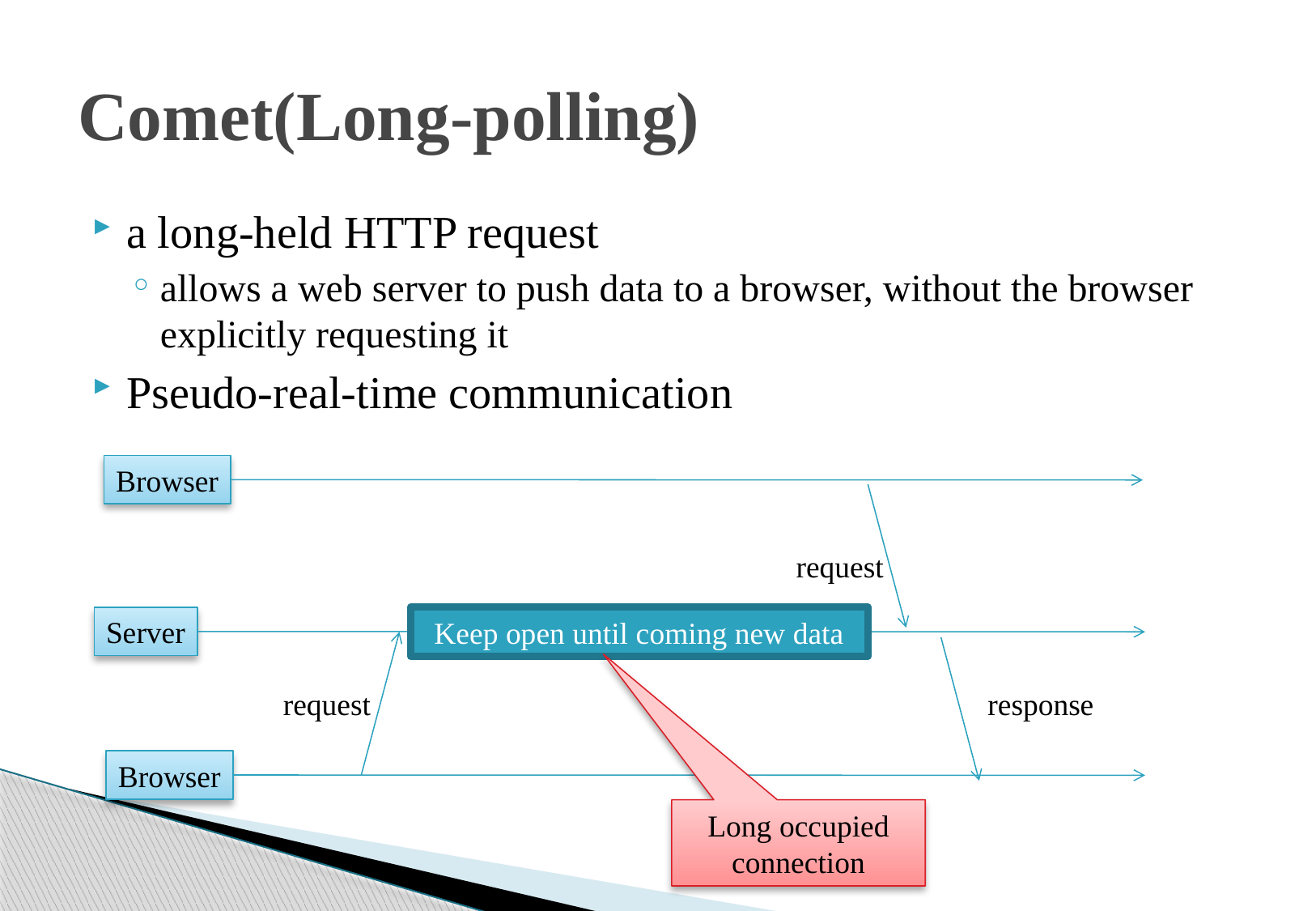

# Comet(Long-polling)
a long-held HTTP request
allows a web server to push data to a browser, without the browser explicitly requesting it
Pseudo-real-time communication
Browser
request
Server
Keep open until coming new data
request
response
Browser
Long occupied connection